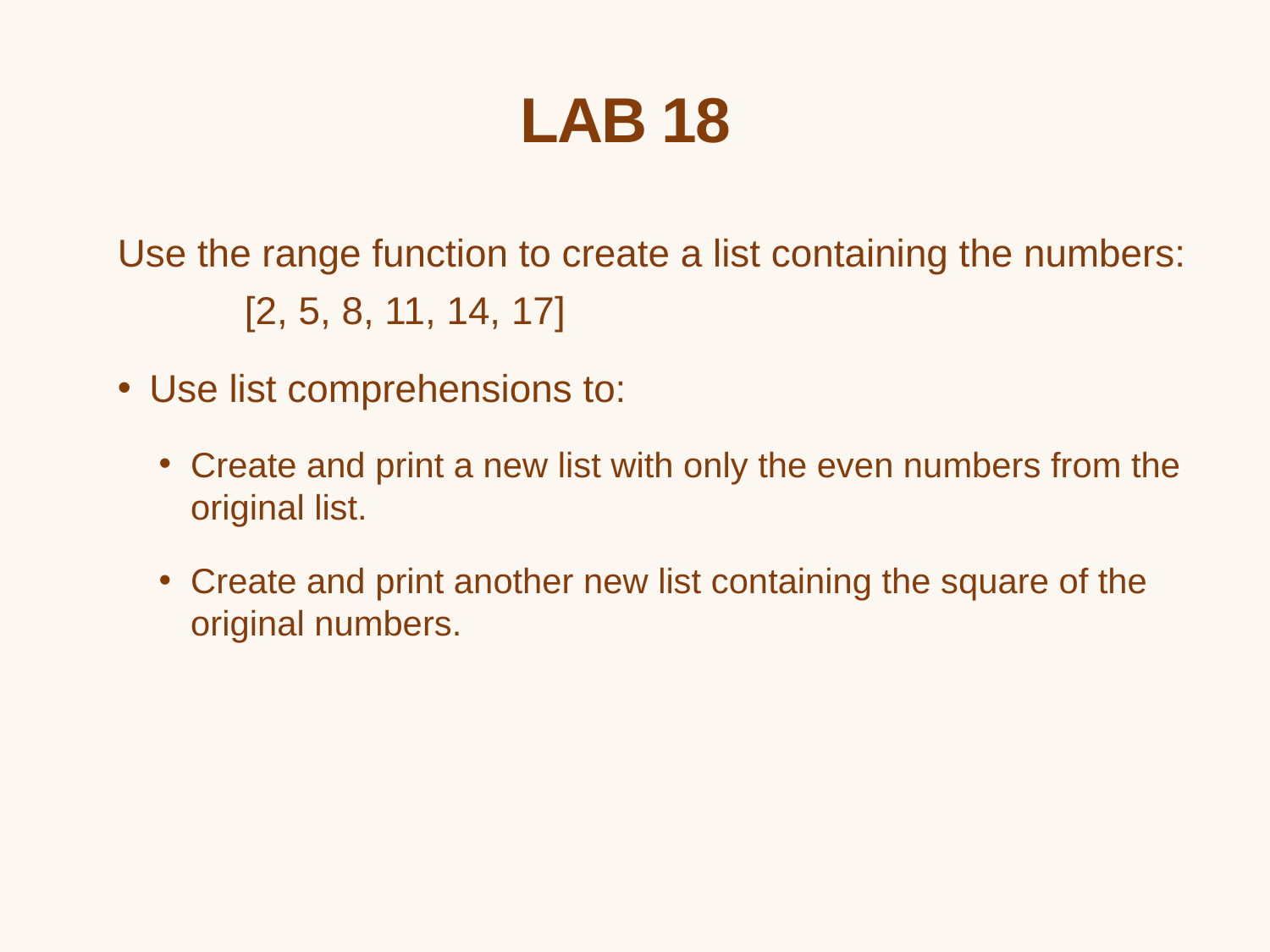

# LAB 18
Use the range function to create a list containing the numbers:
	[2, 5, 8, 11, 14, 17]
Use list comprehensions to:
Create and print a new list with only the even numbers from the original list.
Create and print another new list containing the square of the original numbers.